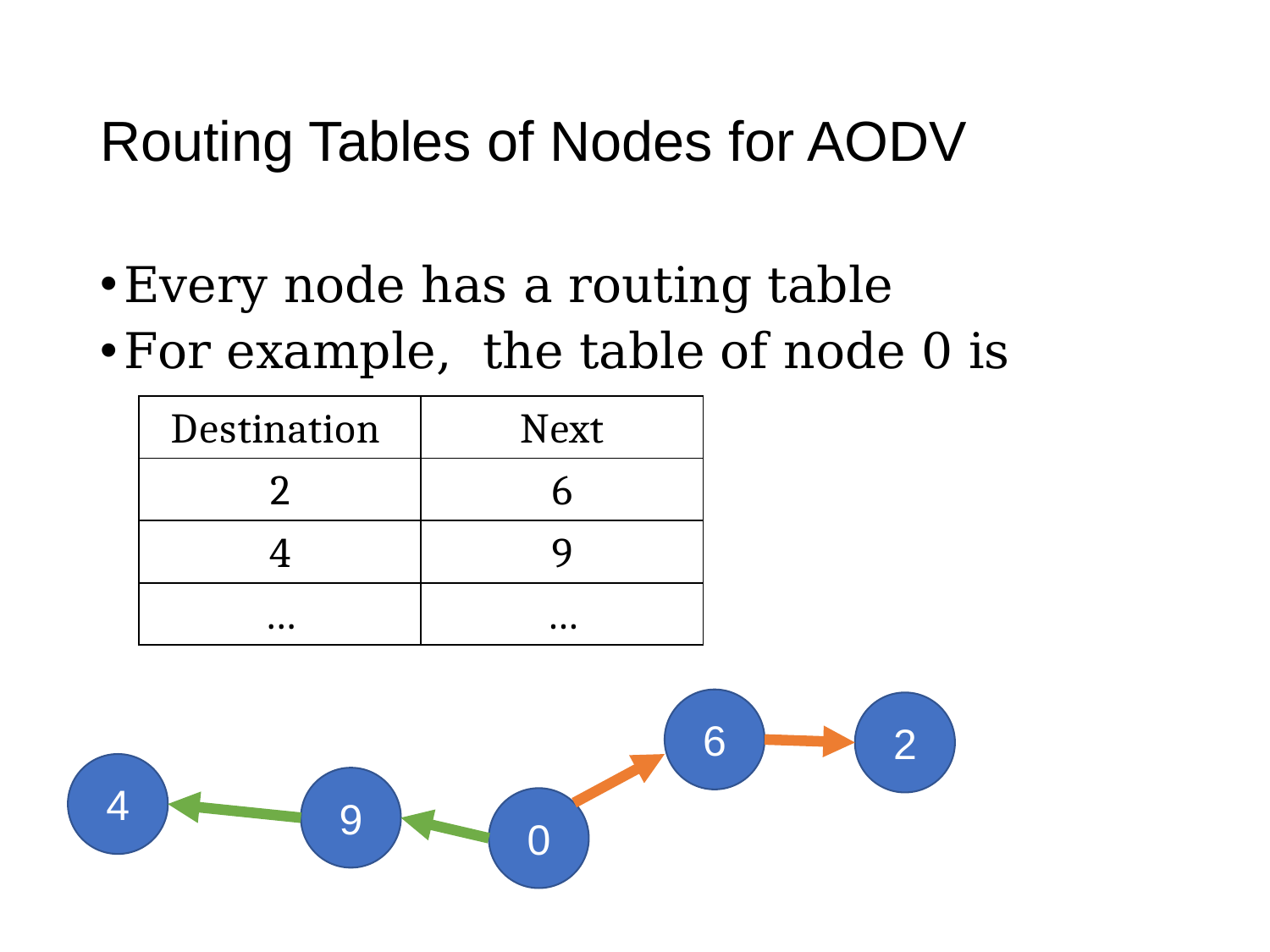

# Routing Tables of Nodes for AODV
Every node has a routing table
For example,  the table of node 0 is
| Destination | Next |
| --- | --- |
| 2 | 6 |
| 4 | 9 |
| … | … |
6
2
4
9
0